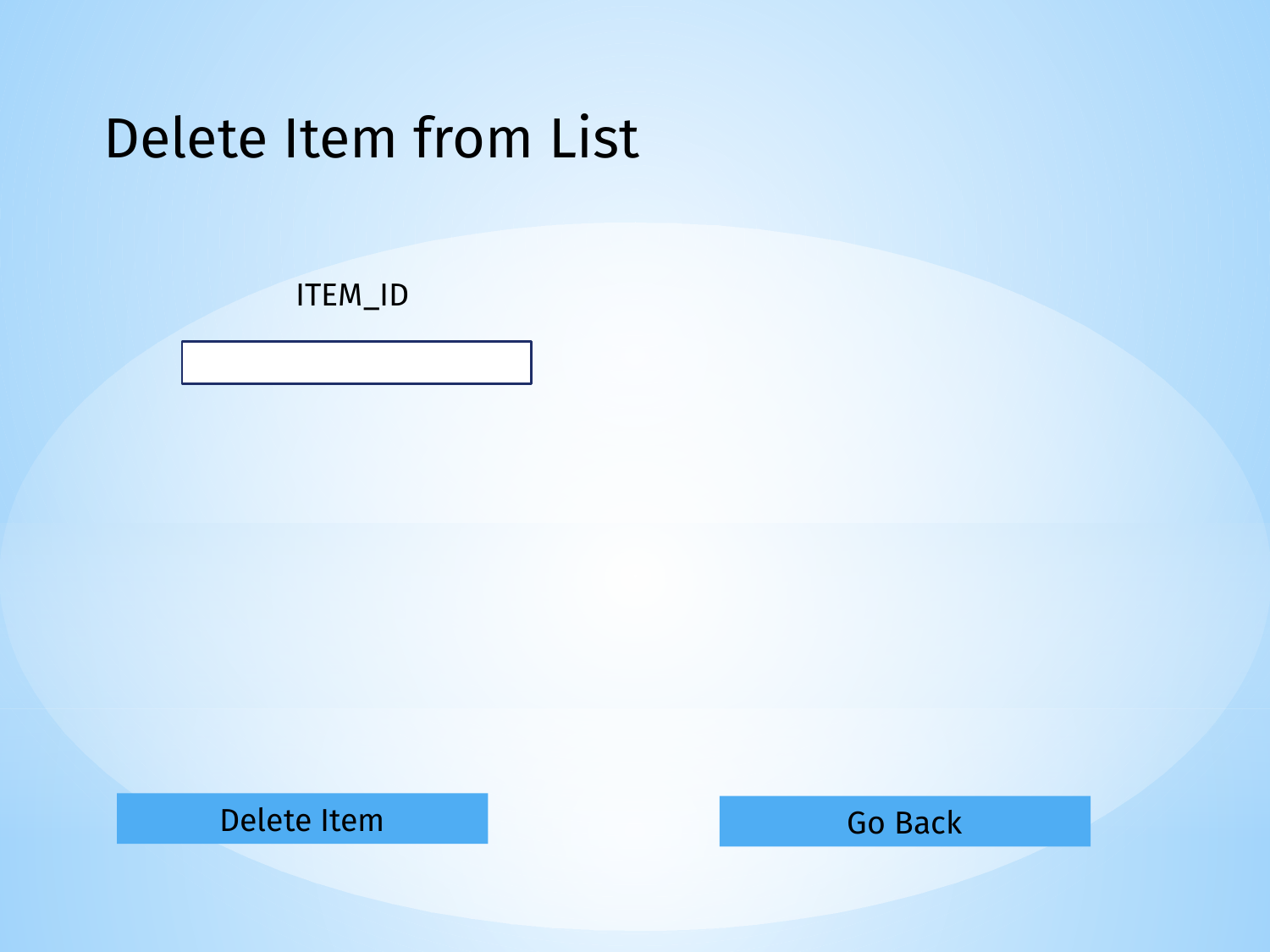

Delete Item from List
ITEM_ID

Delete Item
Go Back